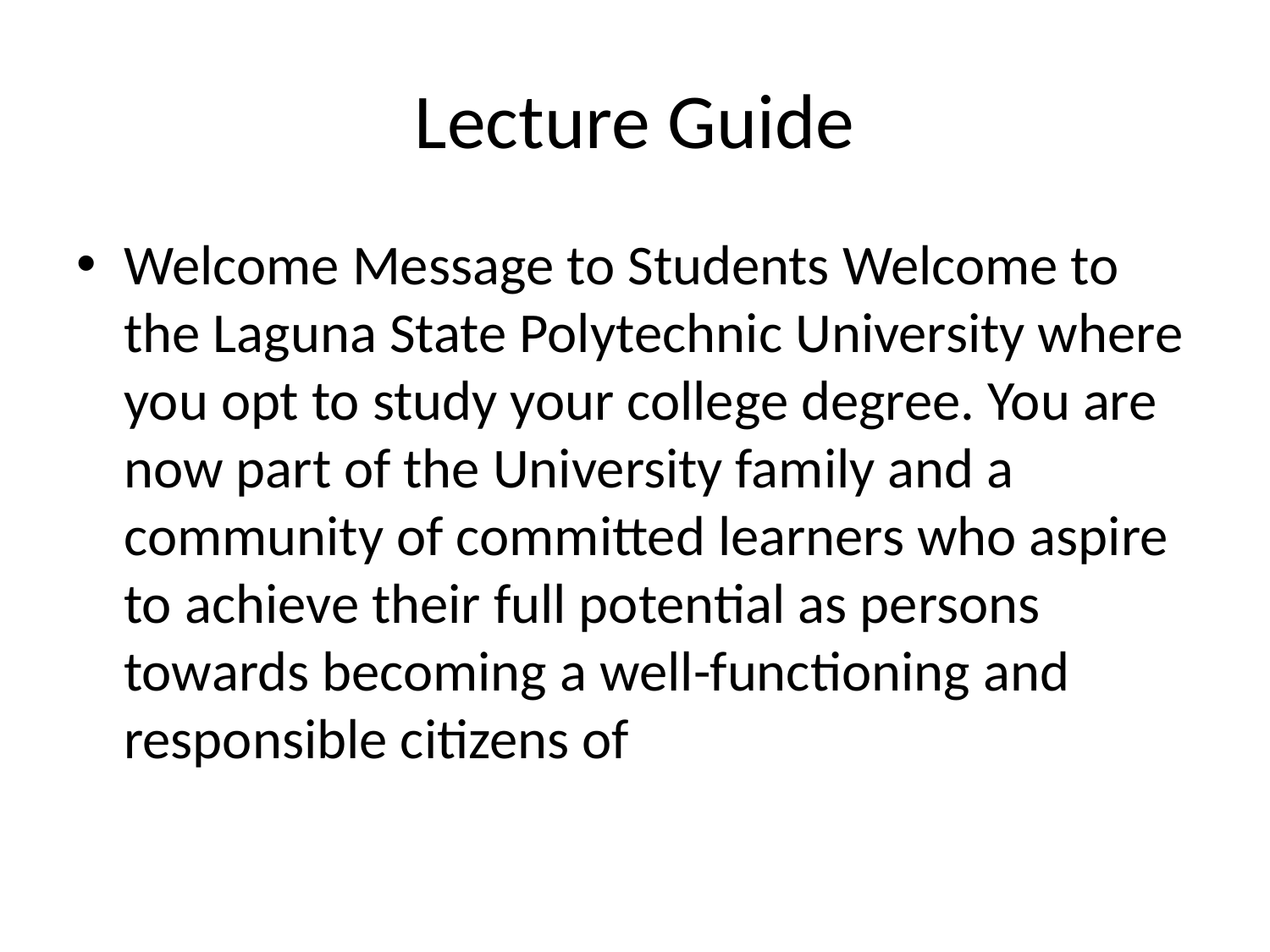

# Lecture Guide
Welcome Message to Students Welcome to the Laguna State Polytechnic University where you opt to study your college degree. You are now part of the University family and a community of committed learners who aspire to achieve their full potential as persons towards becoming a well-functioning and responsible citizens of